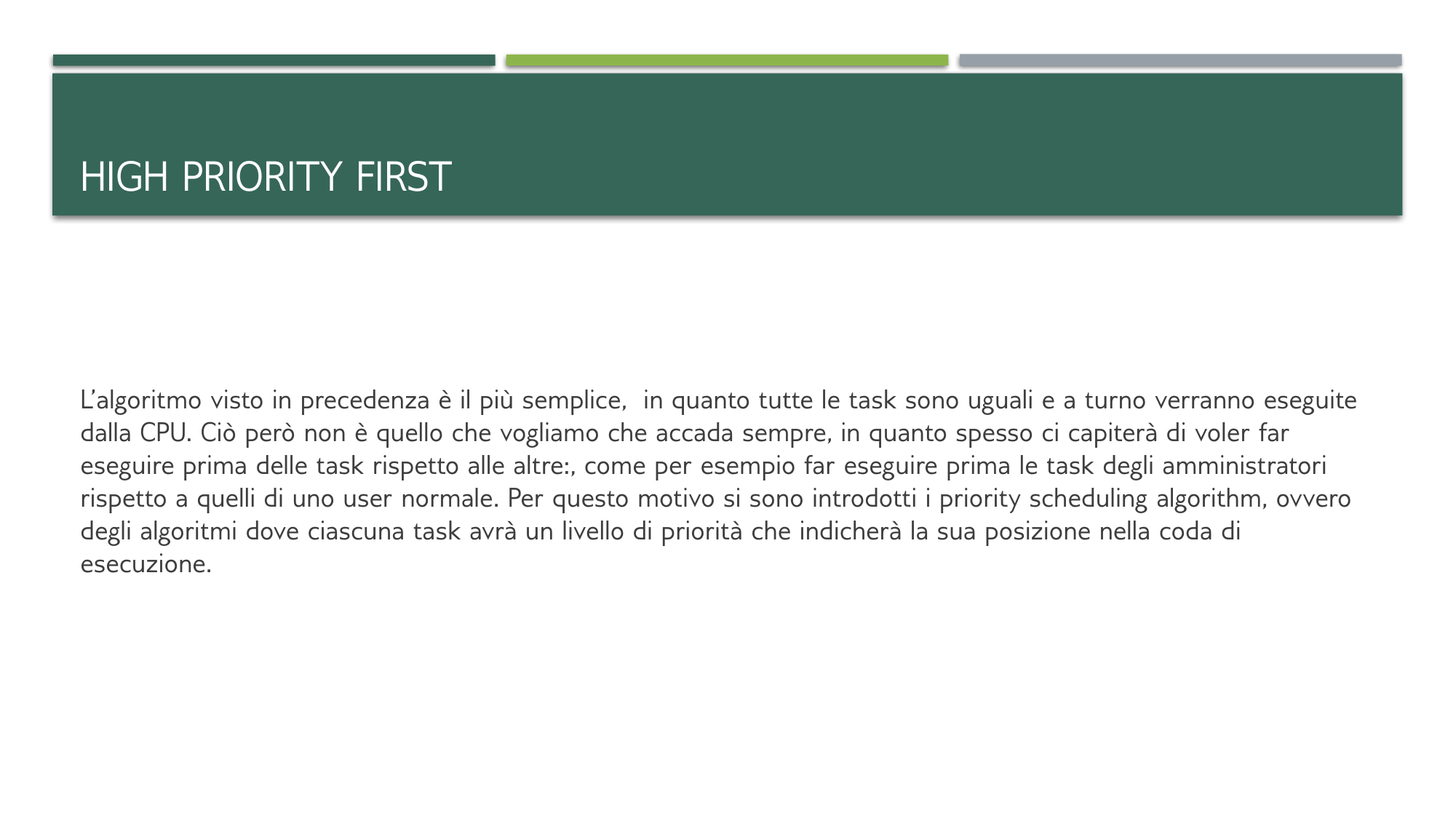

# HIGH PRIORITY FIRST
L’algoritmo visto in precedenza è il più semplice,  in quanto tutte le task sono uguali e a turno verranno eseguite dalla CPU. Ciò però non è quello che vogliamo che accada sempre, in quanto spesso ci capiterà di voler far eseguire prima delle task rispetto alle altre:, come per esempio far eseguire prima le task degli amministratori rispetto a quelli di uno user normale. Per questo motivo si sono introdotti i priority scheduling algorithm, ovvero degli algoritmi dove ciascuna task avrà un livello di priorità che indicherà la sua posizione nella coda di esecuzione.